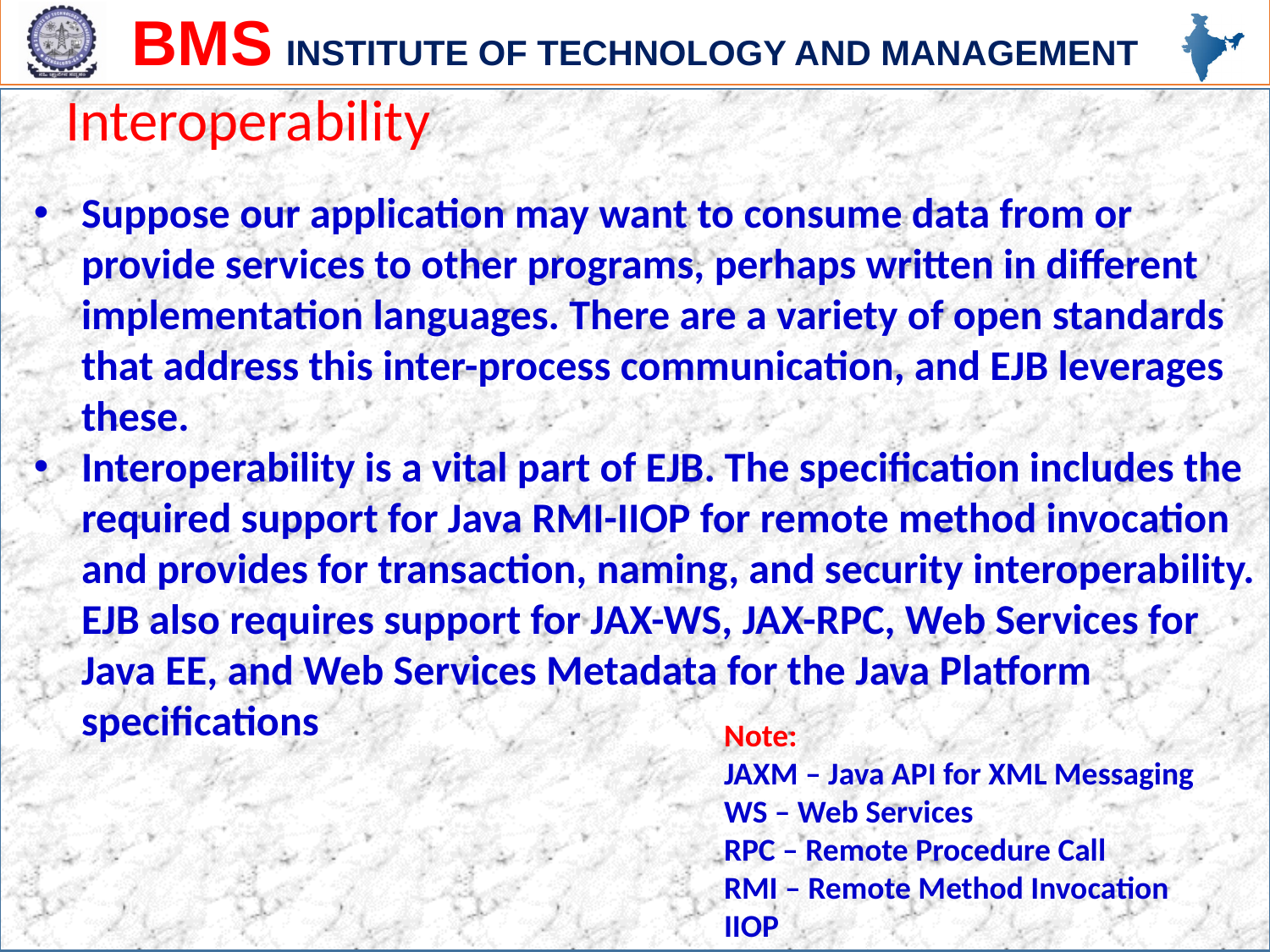

# Interoperability
Suppose our application may want to consume data from or provide services to other programs, perhaps written in different implementation languages. There are a variety of open standards that address this inter-process communication, and EJB leverages these.
Interoperability is a vital part of EJB. The specification includes the required support for Java RMI-IIOP for remote method invocation and provides for transaction, naming, and security interoperability. EJB also requires support for JAX-WS, JAX-RPC, Web Services for Java EE, and Web Services Metadata for the Java Platform specifications
Note:
JAXM – Java API for XML Messaging
WS – Web Services
RPC – Remote Procedure Call
RMI – Remote Method Invocation
IIOP